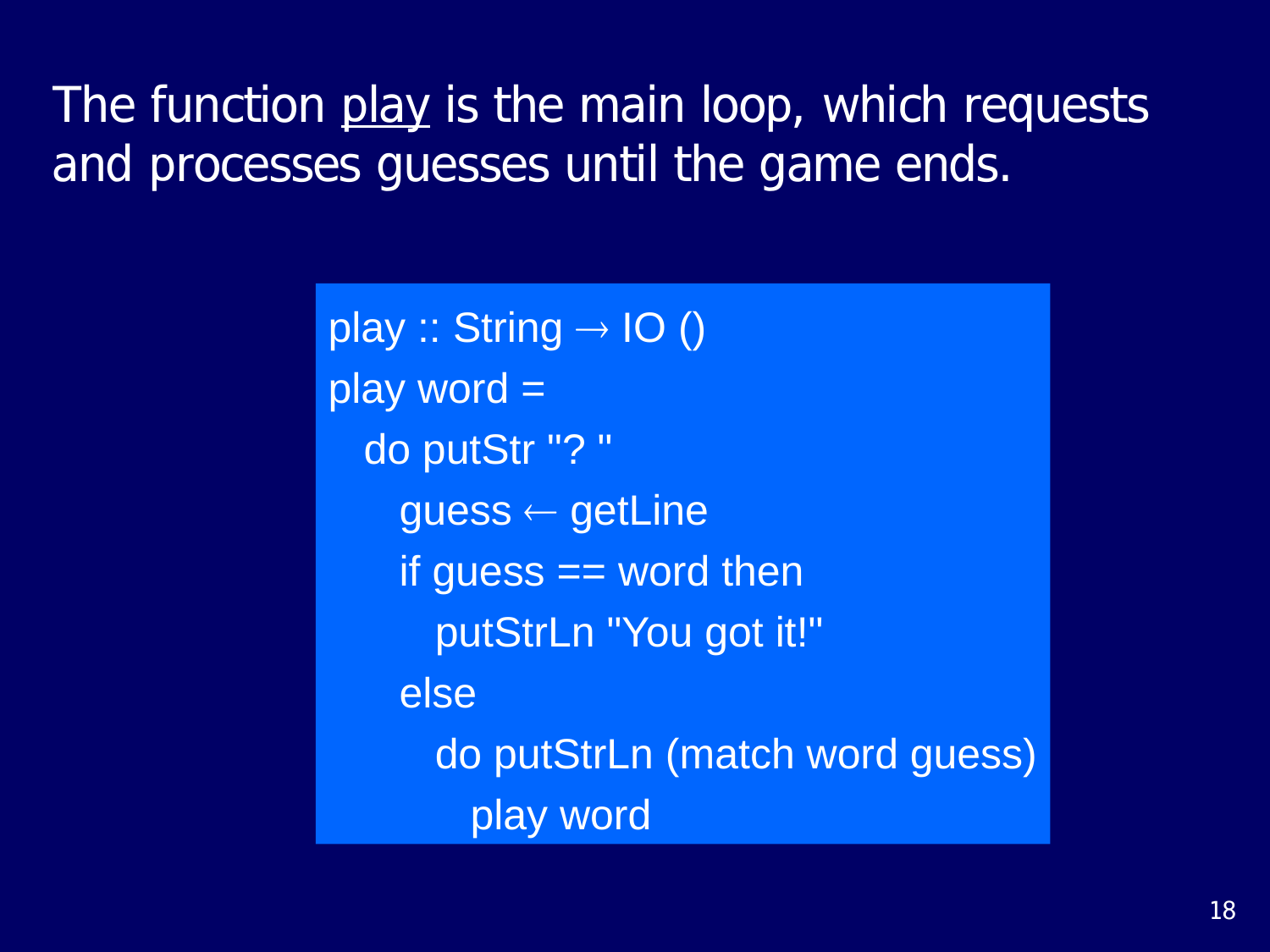

The function play is the main loop, which requests and processes guesses until the game ends.
play :: String → IO ()
play word =
   do putStr "? "
      guess ← getLine
      if guess == word then
         putStrLn "You got it!"
      else
         do putStrLn (match word guess)
            play word
18